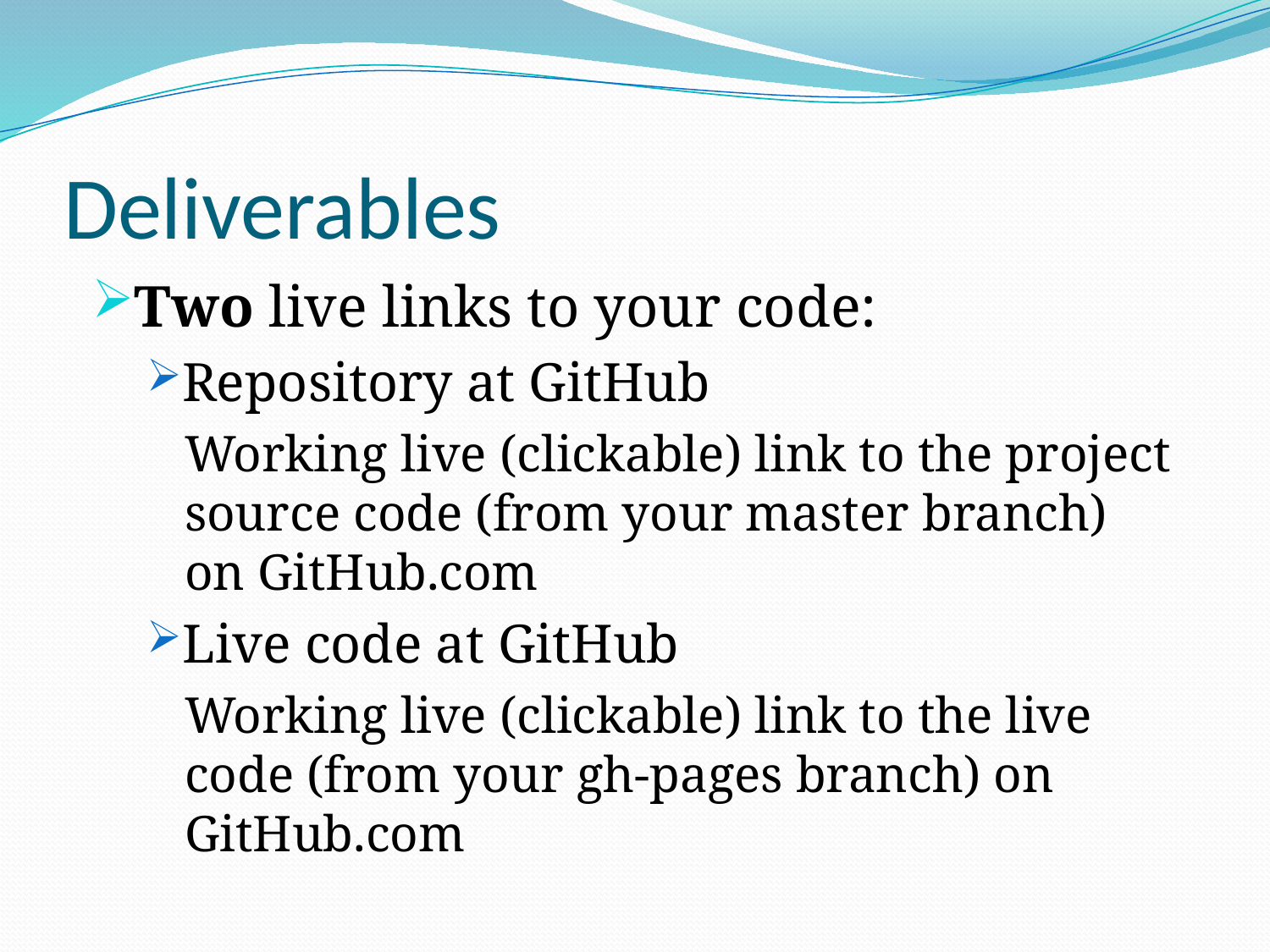

# Deliverables
Two live links to your code:
Repository at GitHub
Working live (clickable) link to the project source code (from your master branch) on GitHub.com
Live code at GitHub
Working live (clickable) link to the live code (from your gh-pages branch) on GitHub.com